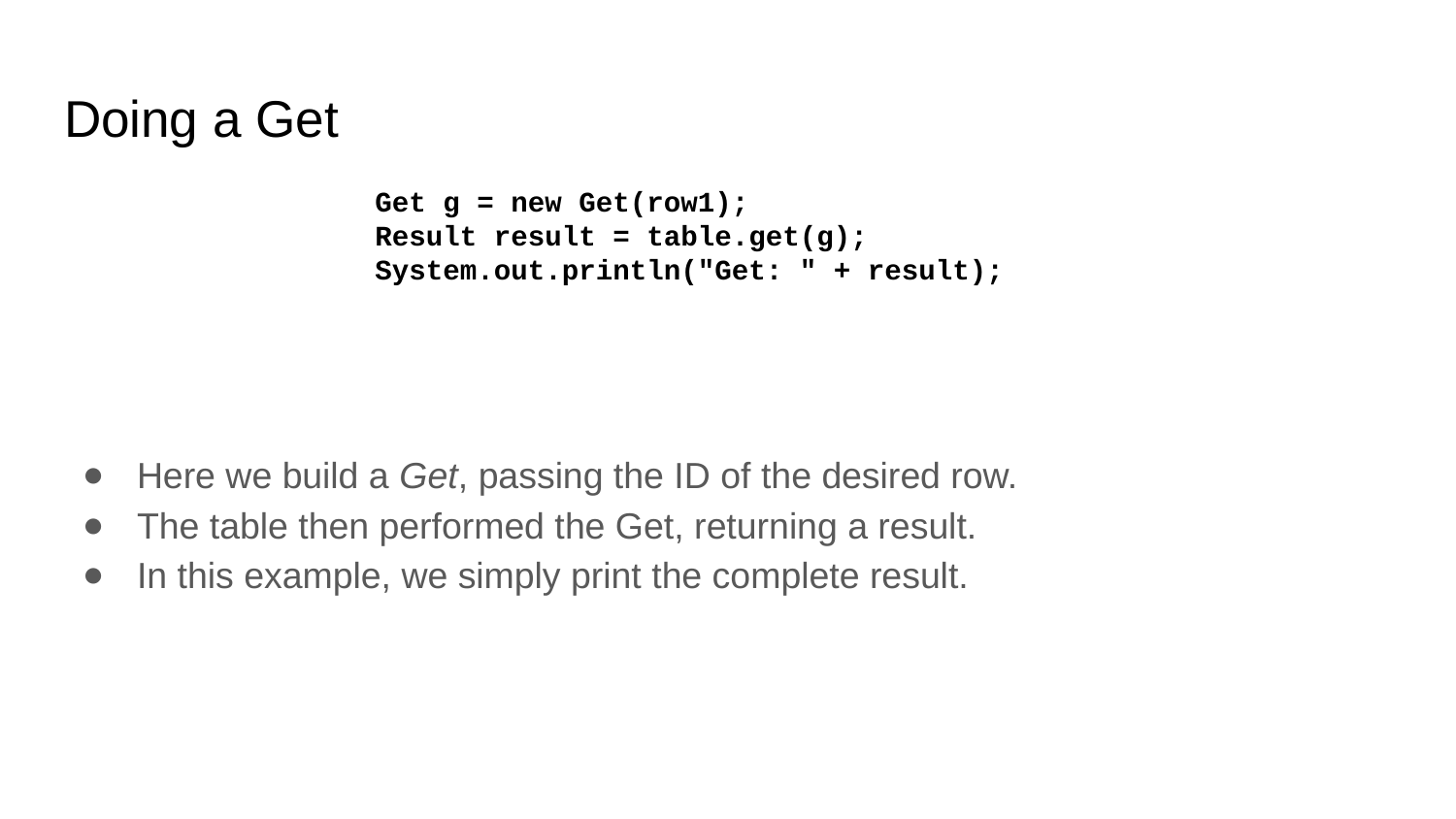

# Doing a Get
		Get g = new Get(row1);
		Result result = table.get(g);
		System.out.println("Get: " + result);
Here we build a Get, passing the ID of the desired row.
The table then performed the Get, returning a result.
In this example, we simply print the complete result.